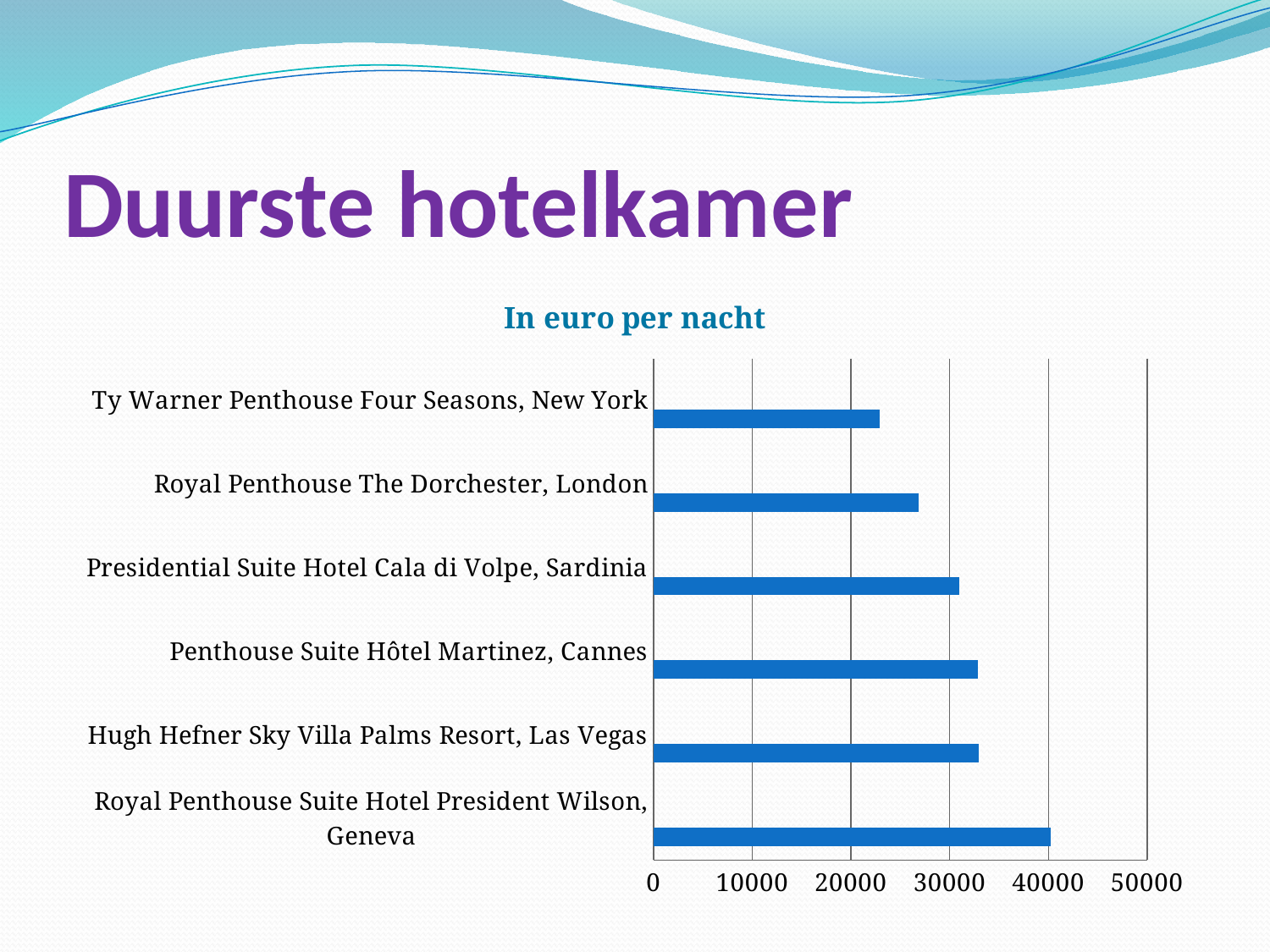

# Duurste hotelkamer

### Chart: In euro per nacht

| Category | Reeks 1 | Reeks 2 | Reeks 3 |
|---|---|---|---|
| Royal Penthouse Suite Hotel President Wilson, Geneva | 40204.0 | None | None |
| Hugh Hefner Sky Villa Palms Resort, Las Vegas | 32955.12 | None | None |
| Penthouse Suite Hôtel Martinez, Cannes | 32895.84000000001 | None | None |
| Presidential Suite Hotel Cala di Volpe, Sardinia | 30933.52 | None | None |
| Royal Penthouse The Dorchester, London | 26831.04 | None | None |
| Ty Warner Penthouse Four Seasons, New York | 22920.080000000005 | None | None |